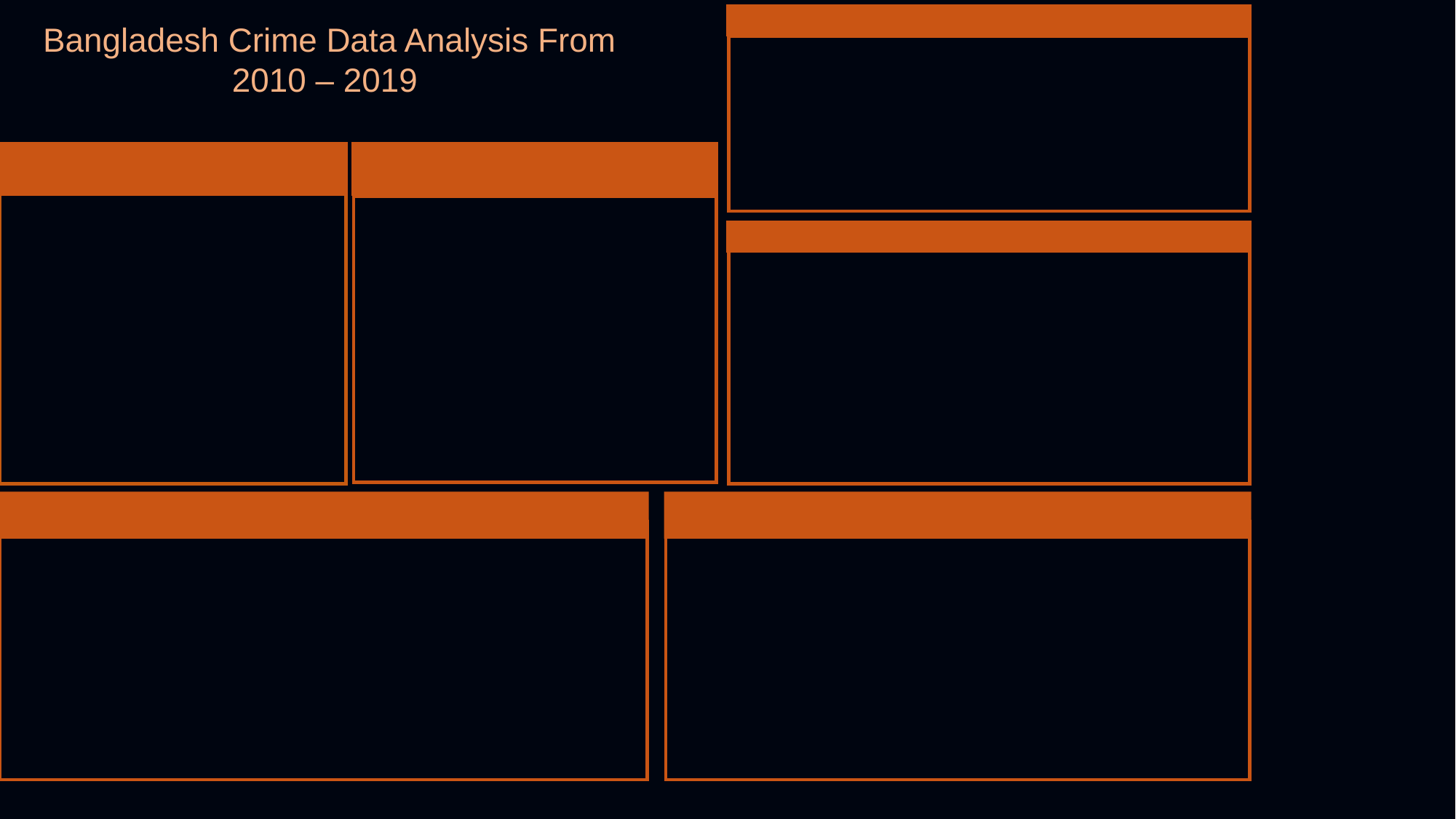

Bangladesh Crime Data Analysis From 2010 – 2019